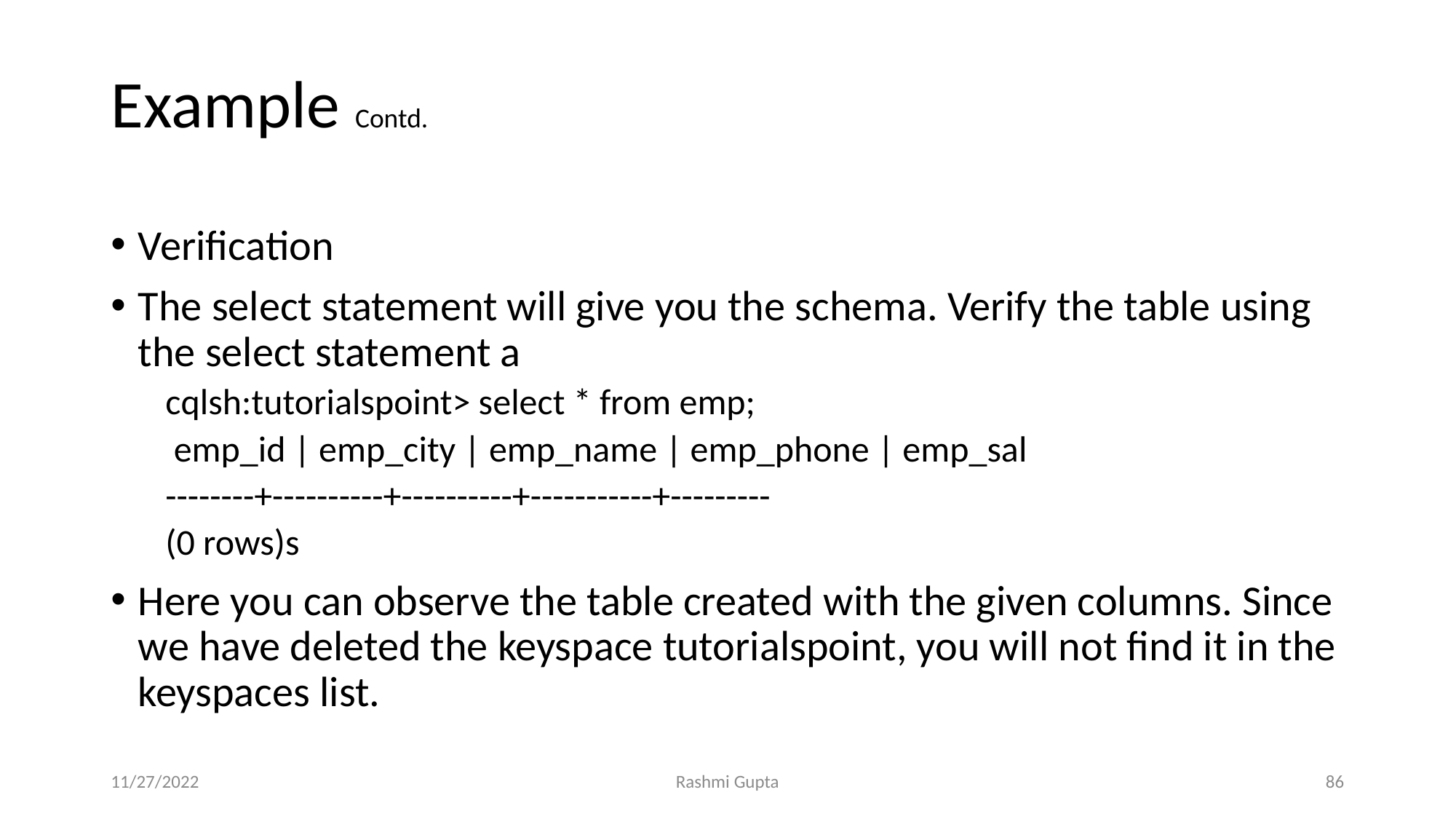

# Example Contd.
Verification
The select statement will give you the schema. Verify the table using the select statement a
cqlsh:tutorialspoint> select * from emp;
 emp_id | emp_city | emp_name | emp_phone | emp_sal
--------+----------+----------+-----------+---------
(0 rows)s
Here you can observe the table created with the given columns. Since we have deleted the keyspace tutorialspoint, you will not find it in the keyspaces list.
11/27/2022
Rashmi Gupta
86